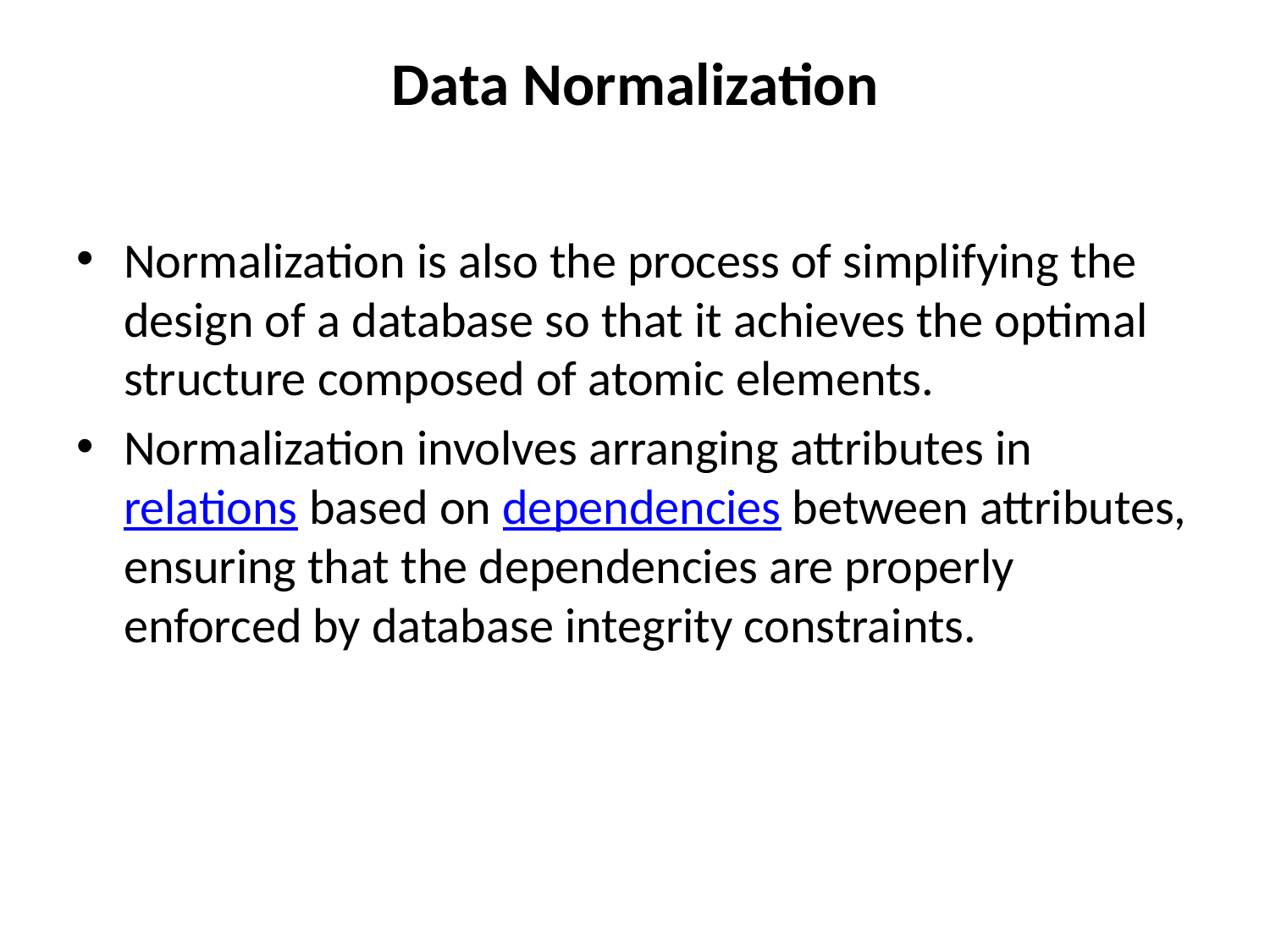

# Data Normalization
Normalization is also the process of simplifying the design of a database so that it achieves the optimal structure composed of atomic elements.
Normalization involves arranging attributes in relations based on dependencies between attributes, ensuring that the dependencies are properly enforced by database integrity constraints.